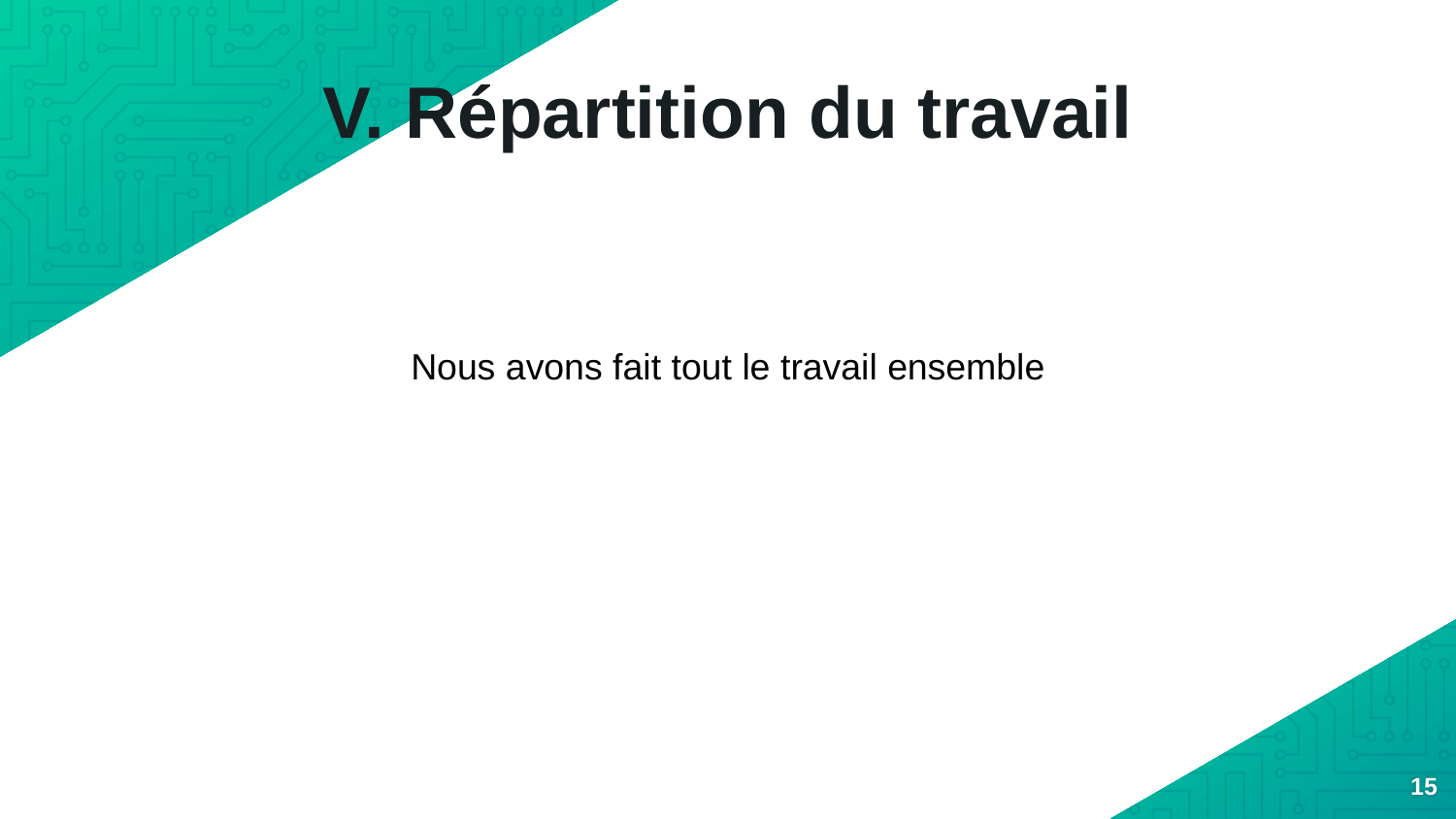

V. Répartition du travail
# Nous avons fait tout le travail ensemble
15